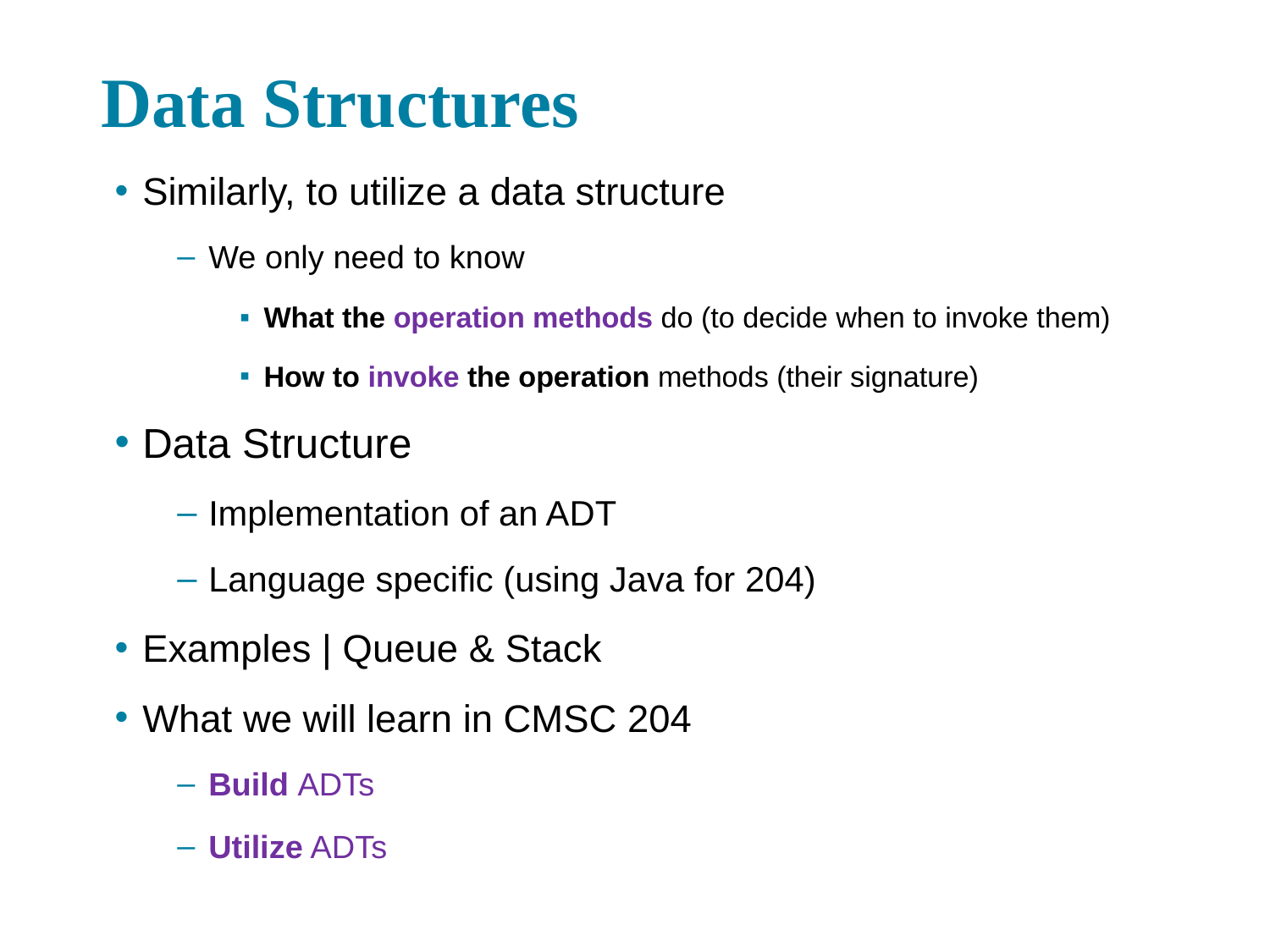

# Data Structures
Similarly, to utilize a data structure
We only need to know
What the operation methods do (to decide when to invoke them)
How to invoke the operation methods (their signature)
Data Structure
Implementation of an ADT
Language specific (using Java for 204)
Examples | Queue & Stack
What we will learn in CMSC 204
Build ADTs
Utilize ADTs